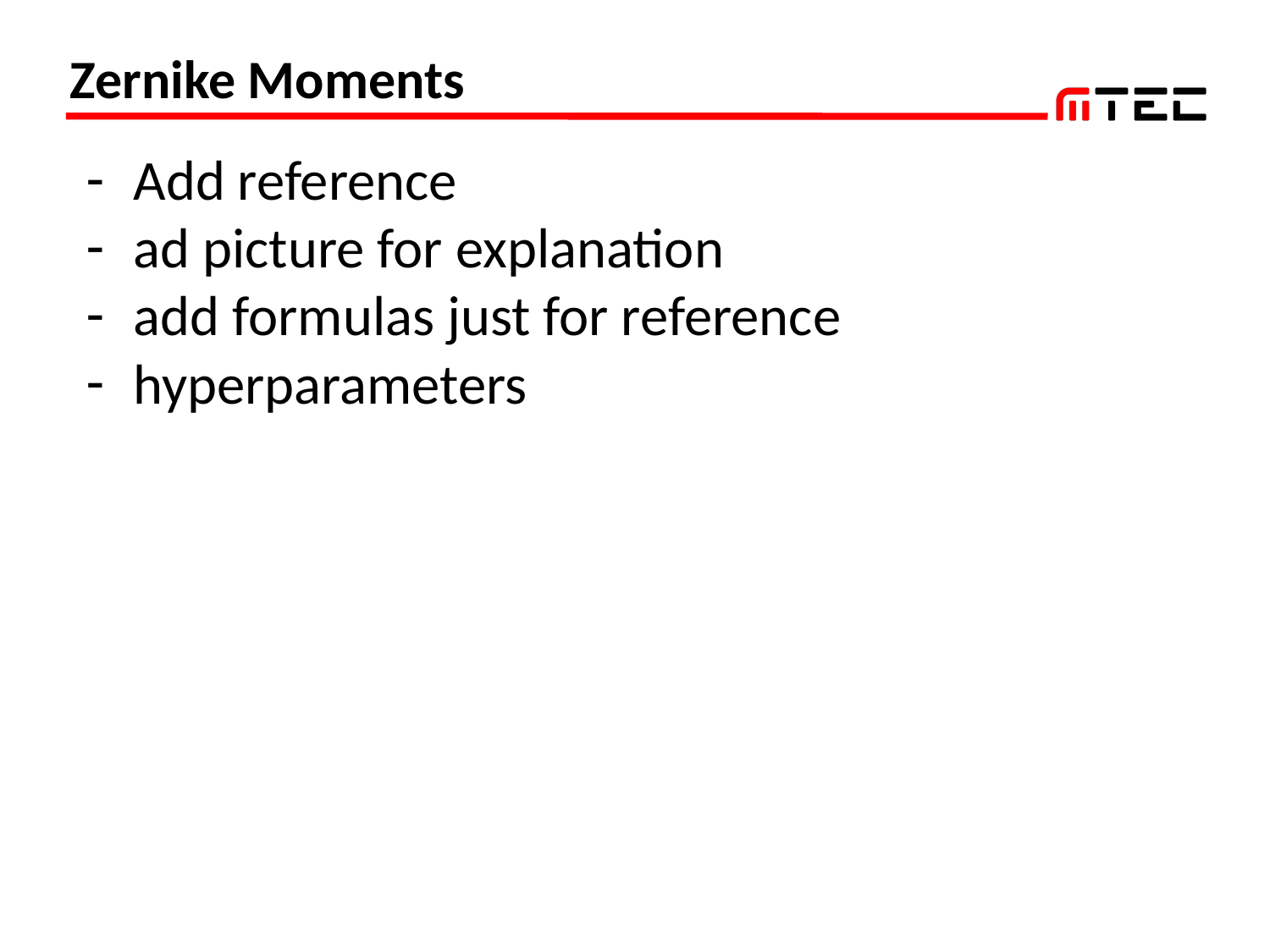

# Zernike Moments
Add reference
ad picture for explanation
add formulas just for reference
hyperparameters